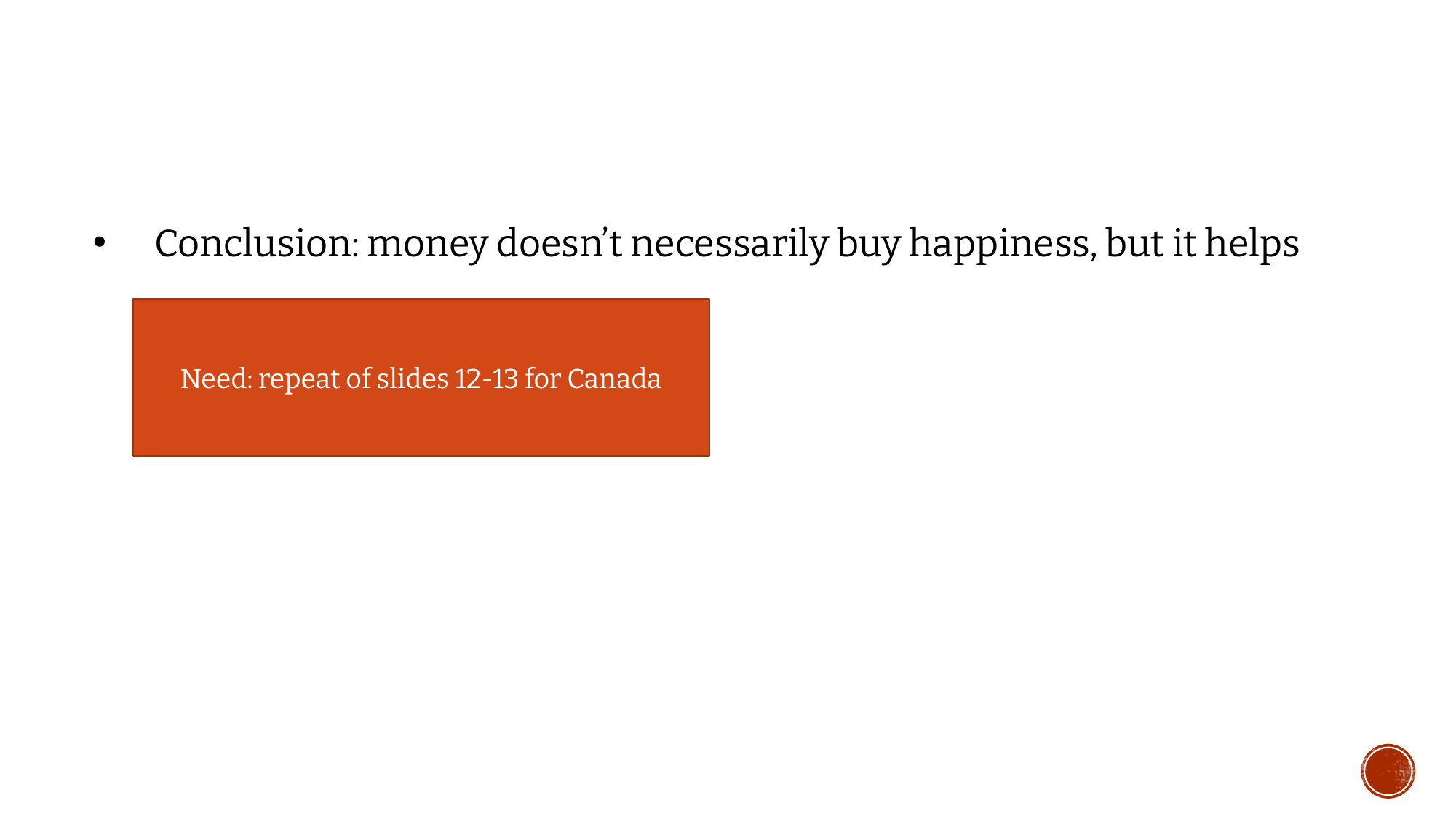

Conclusion: money doesn’t necessarily buy happiness, but it helps
Need: repeat of slides 12-13 for Canada